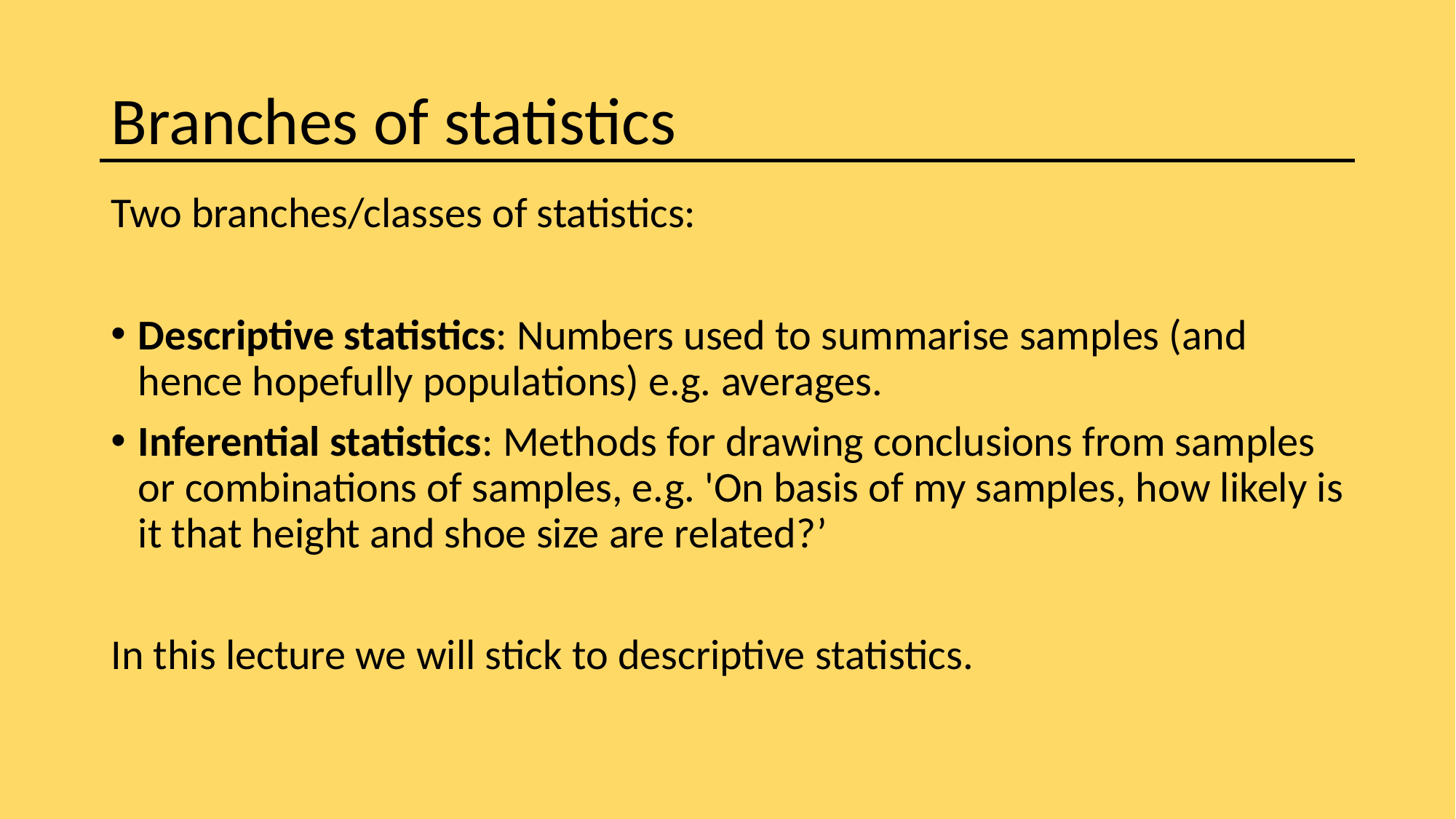

# Branches of statistics
Two branches/classes of statistics:

Descriptive statistics: Numbers used to summarise samples (and hence hopefully populations) e.g. averages.
Inferential statistics: Methods for drawing conclusions from samples or combinations of samples, e.g. 'On basis of my samples, how likely is it that height and shoe size are related?’

In this lecture we will stick to descriptive statistics.